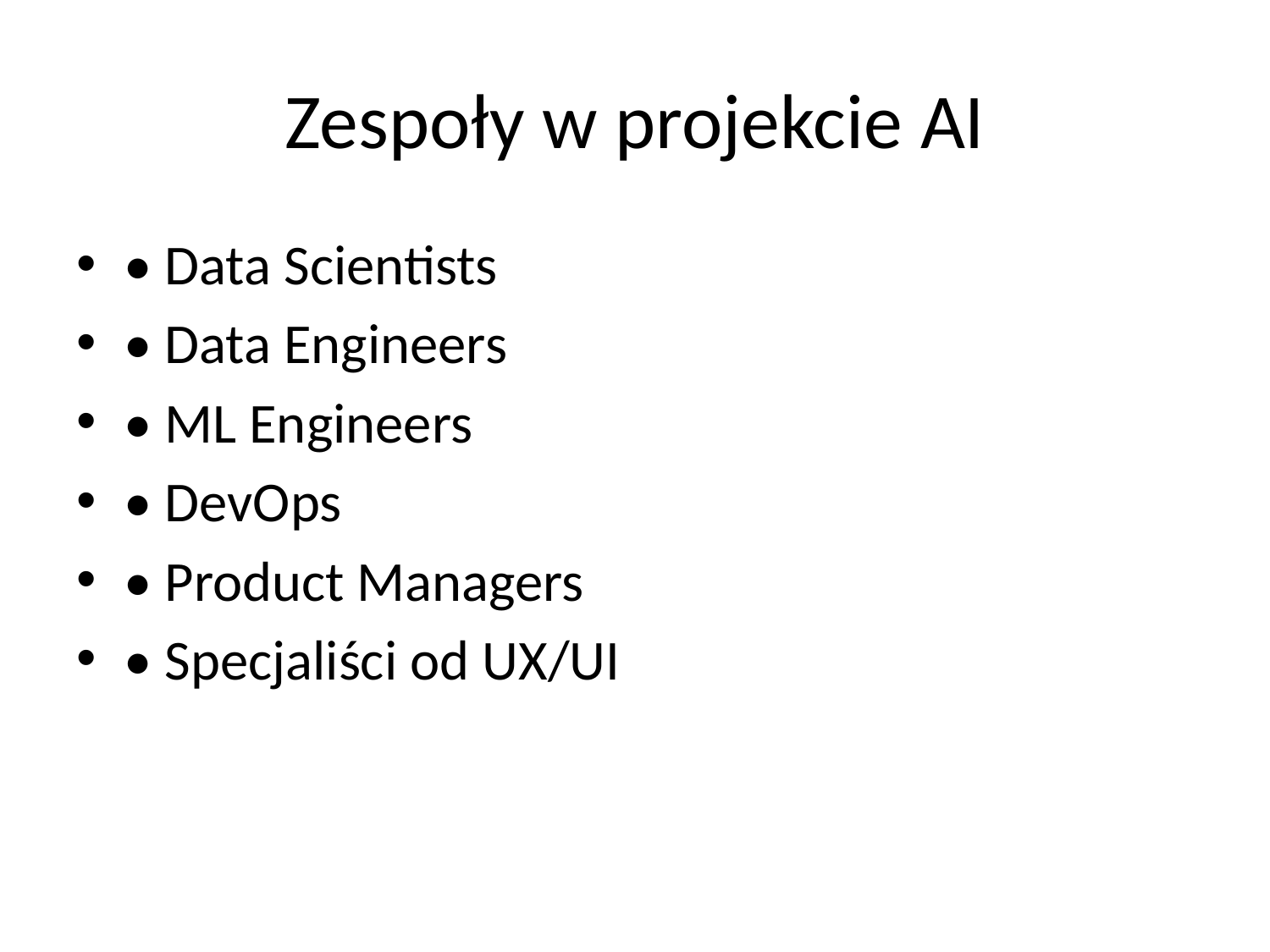

# Zespoły w projekcie AI
• Data Scientists
• Data Engineers
• ML Engineers
• DevOps
• Product Managers
• Specjaliści od UX/UI